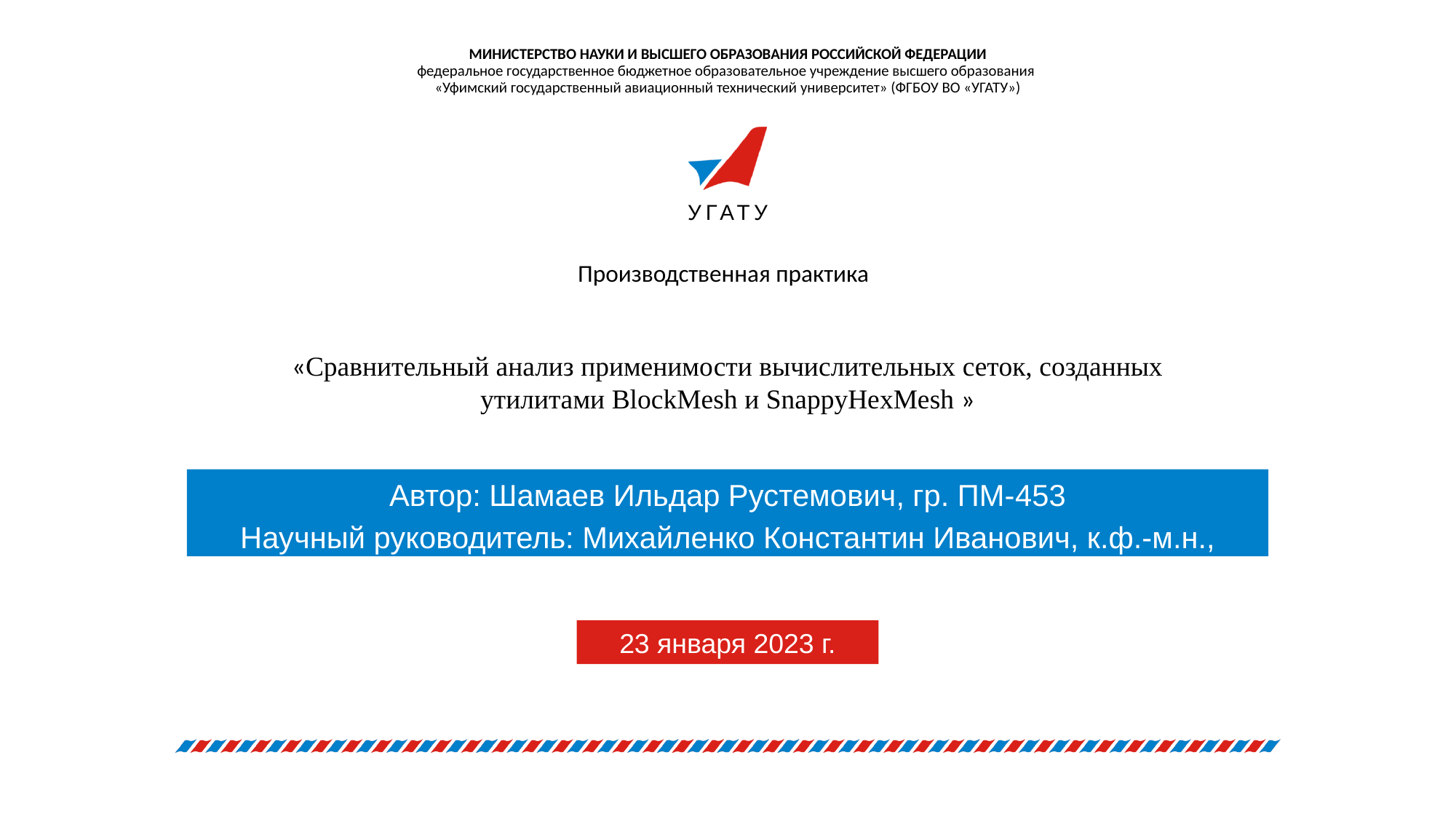

Производственная практика
«Сравнительный анализ применимости вычислительных сеток, созданных утилитами BlockMesh и SnappyHexMesh »
Автор: Шамаев Ильдар Рустемович, гр. ПМ-453
Научный руководитель: Михайленко Константин Иванович, к.ф.-м.н., доцент

кафедра ВВТиС
23 января 2023 г.